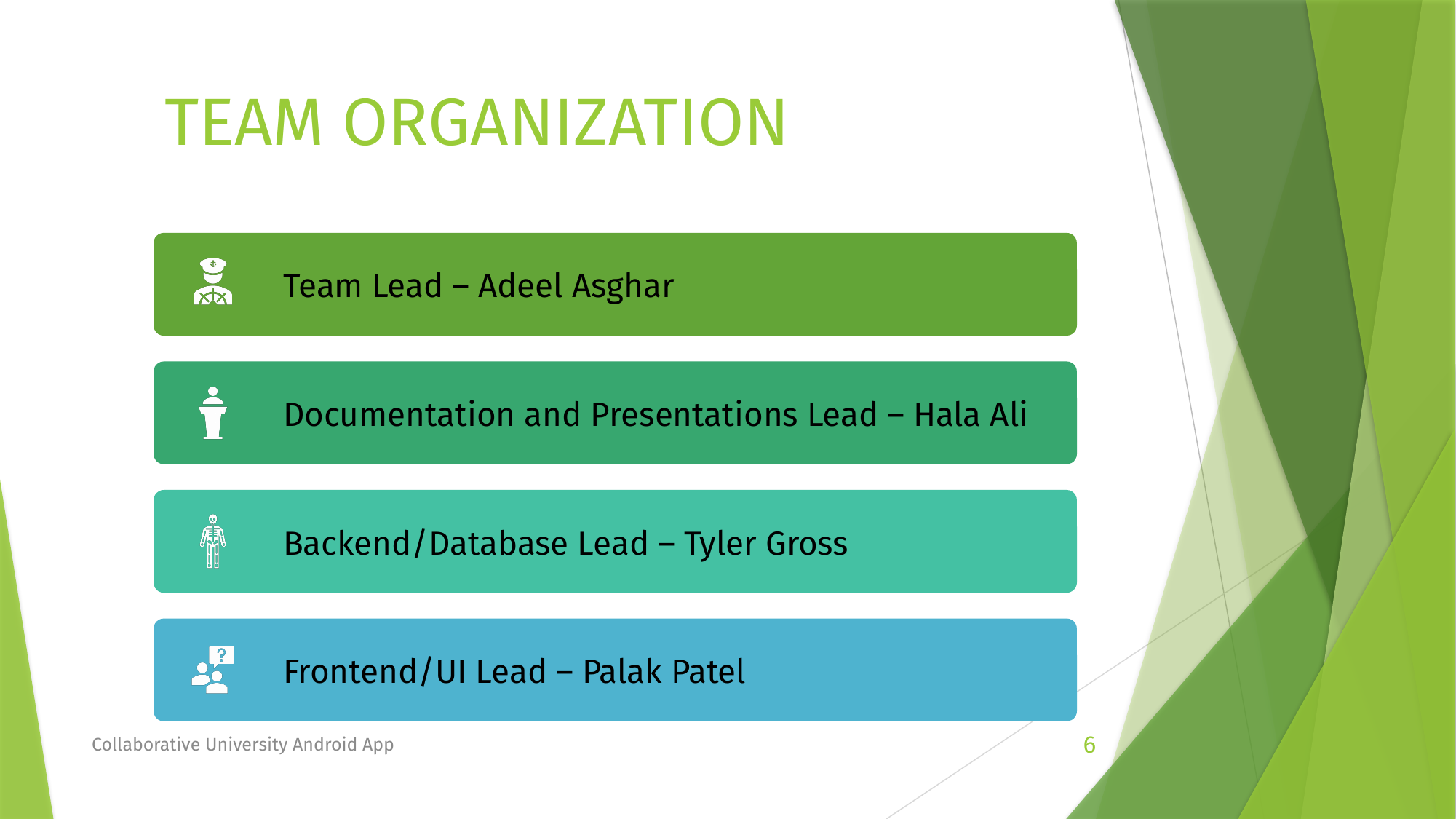

# TEAM ORGANIZATION
Team Lead – Adeel Asghar
Documentation and Presentations Lead – Hala Ali
Backend/Database Lead – Tyler Gross
Frontend/UI Lead – Palak Patel
Collaborative University Android App
6